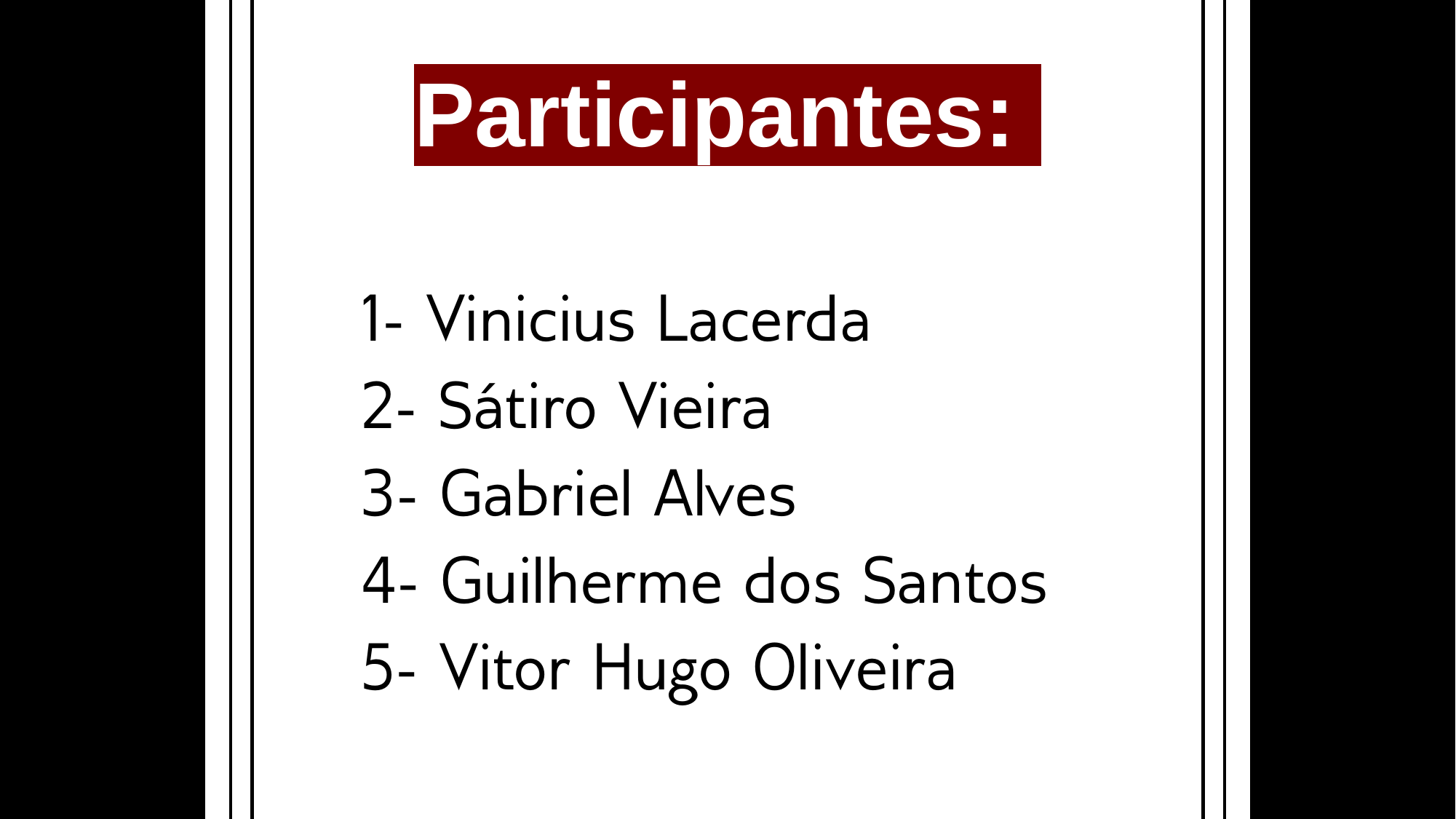

# Participantes:

1- Vinicius Lacerda
2- Sátiro Vieira
3- Gabriel Alves
4- Guilherme dos Santos
5- Vitor Hugo Oliveira